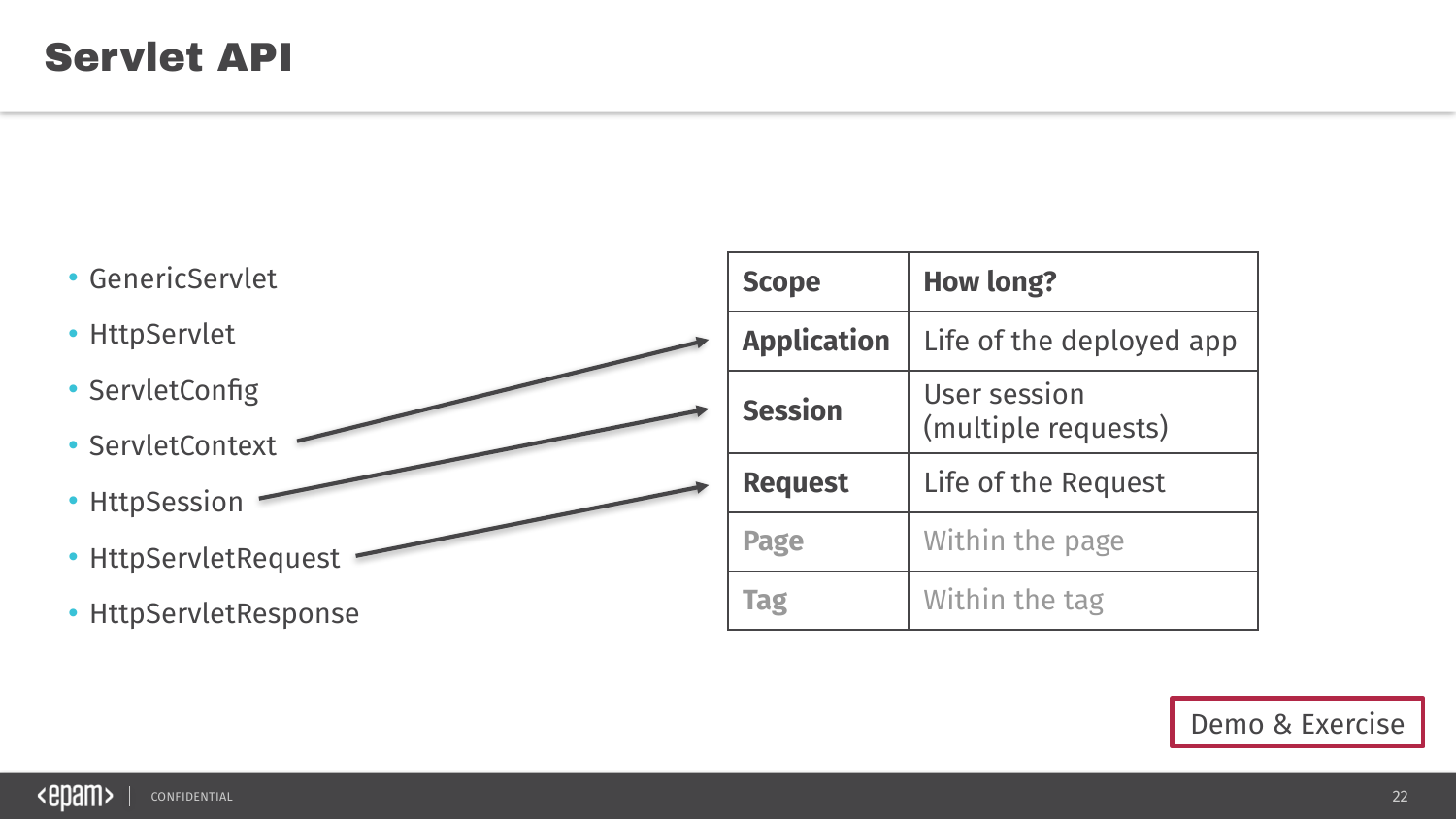

Servlet API
GenericServlet
HttpServlet
ServletConfig
ServletContext
HttpSession
HttpServletRequest
HttpServletResponse
| Scope | How long? |
| --- | --- |
| Application | Life of the deployed app |
| Session | User session (multiple requests) |
| Request | Life of the Request |
| Page | Within the page |
| Tag | Within the tag |
Demo & Exercise